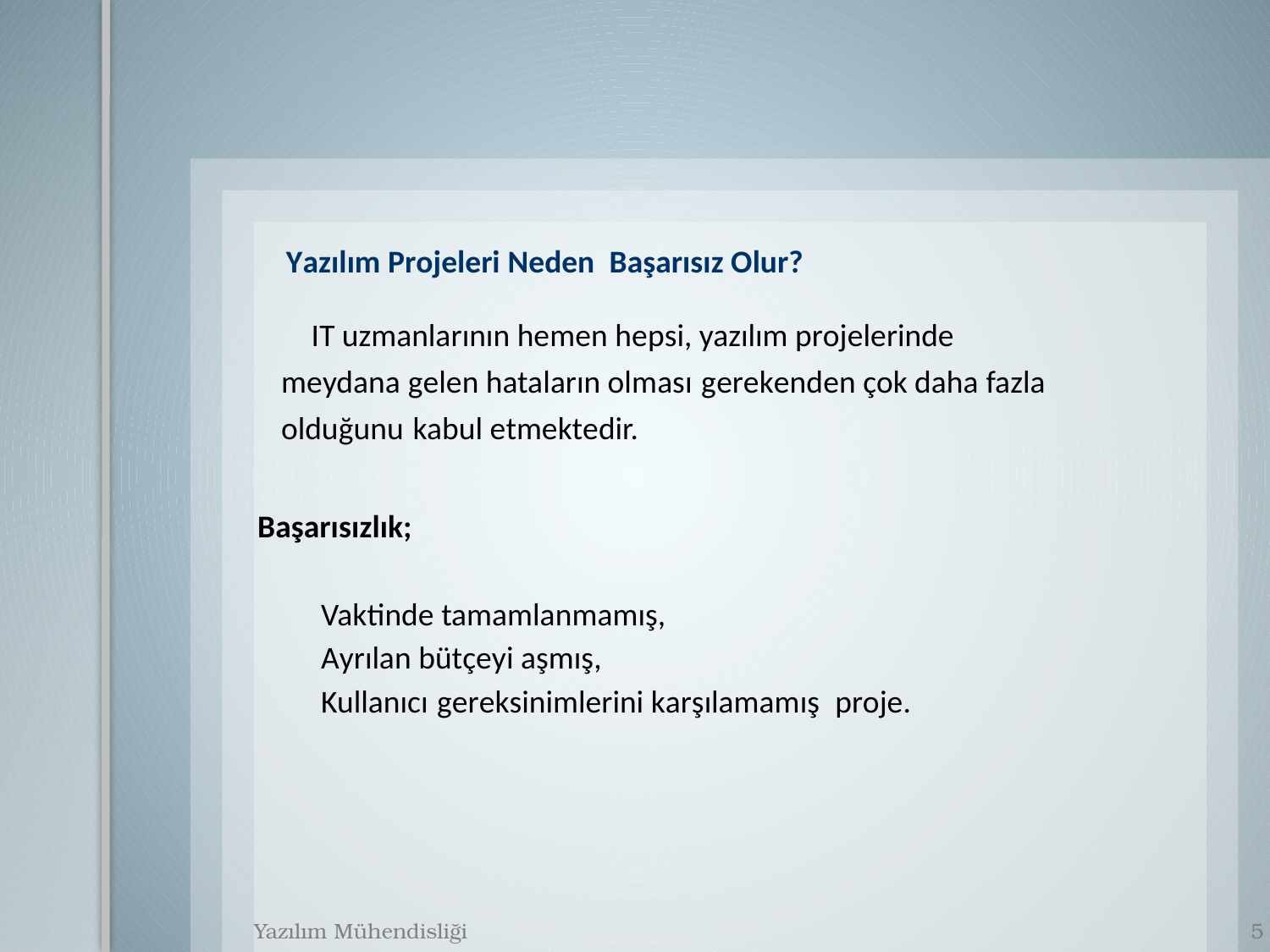

Yazılım Projeleri Neden  Başarısız Olur?

    IT uzmanlarının hemen hepsi, yazılım projelerinde

meydana gelen hataların olması gerekenden çok daha fazla

olduğunu kabul etmektedir.

Başarısızlık;

Vaktinde tamamlanmamış,
Ayrılan bütçeyi aşmış,
Kullanıcı gereksinimlerini karşılamamış  proje.

Yazılım Mühendisliği
5